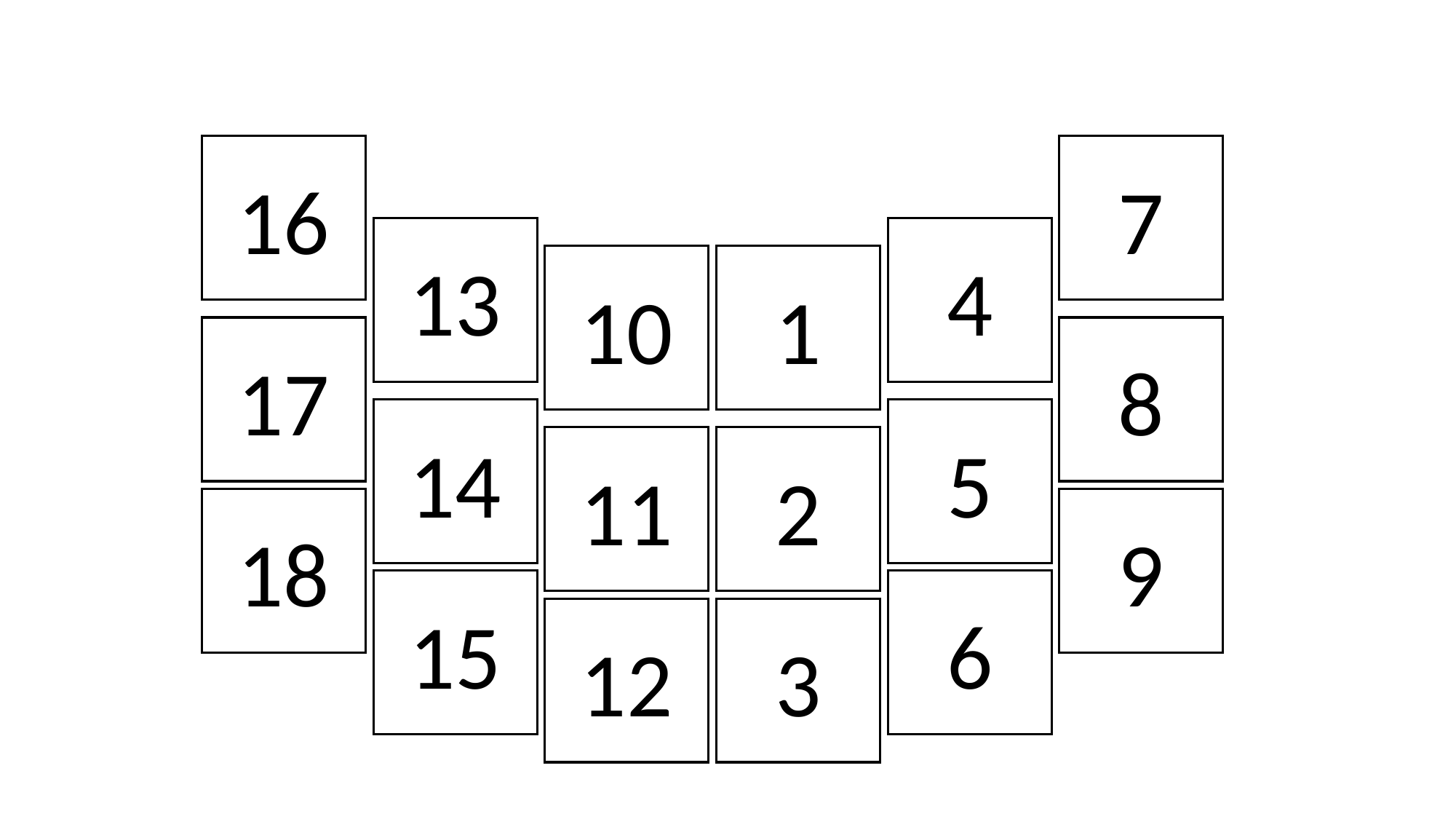

16
7
13
4
10
1
17
8
14
5
11
2
18
9
15
6
12
3